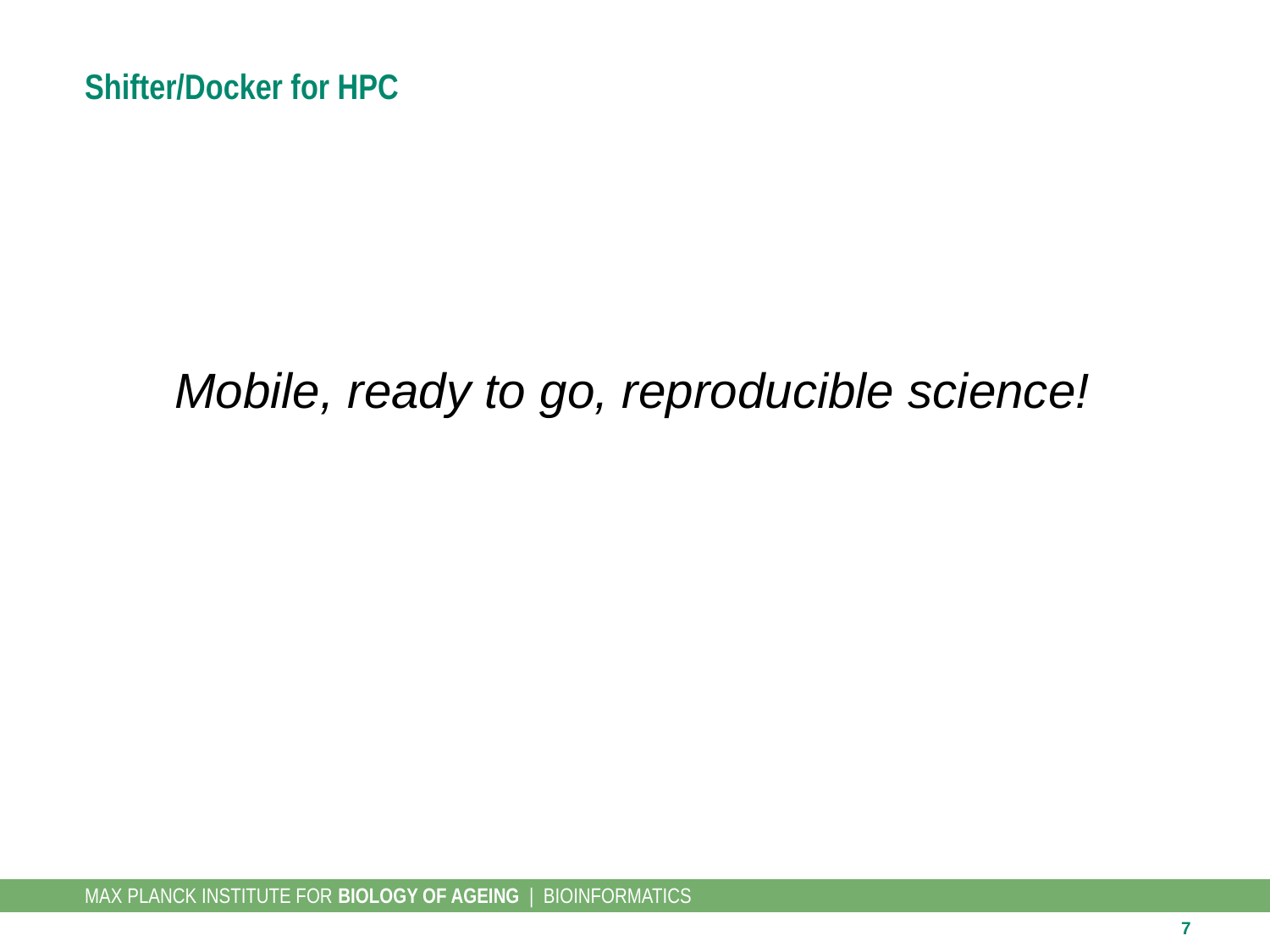

# Shifter/Docker for HPC
Mobile, ready to go, reproducible science!
7